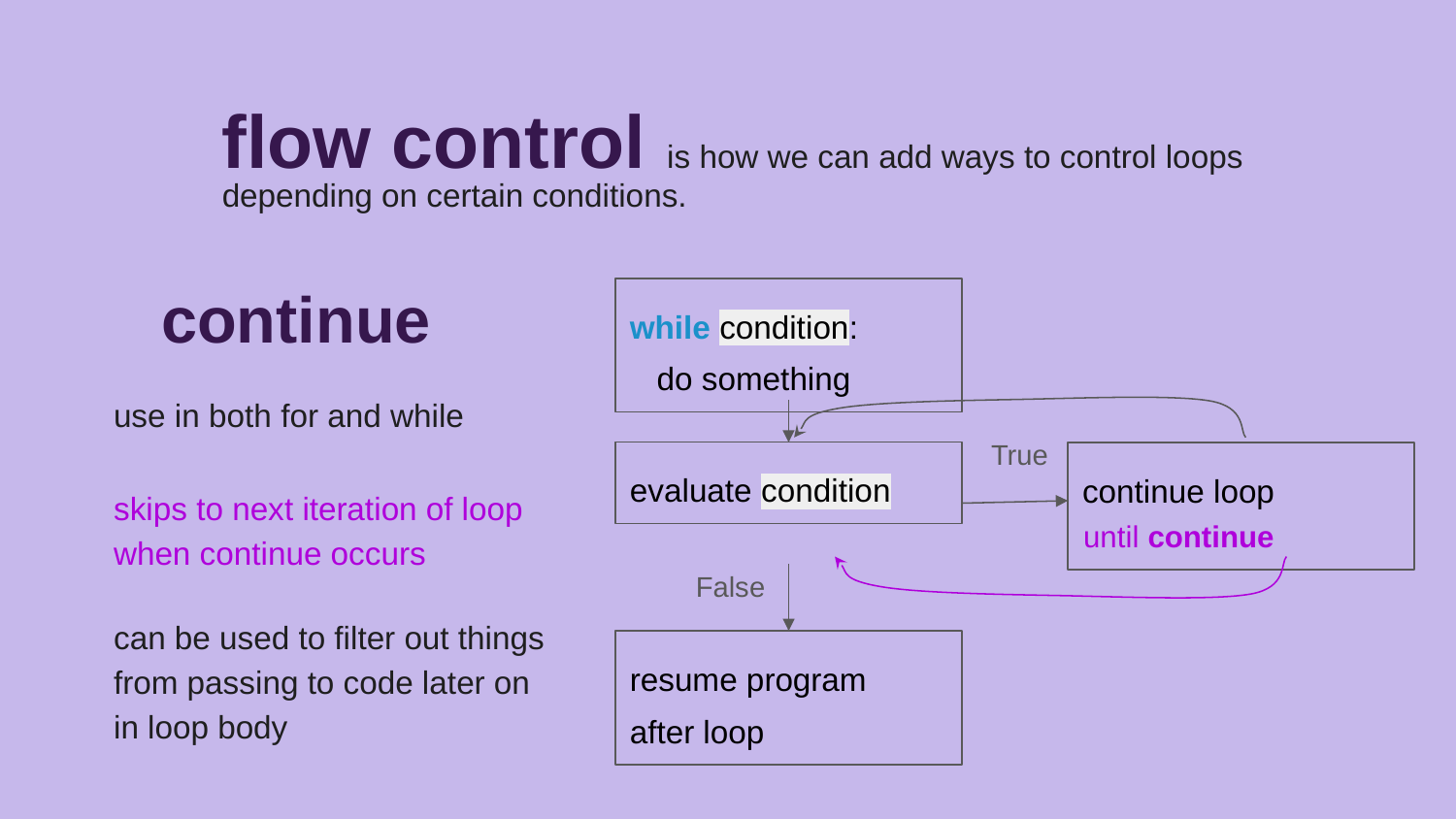

flow control is how we can add ways to control loops  depending on certain conditions.
continue
while condition:
   do something

evaluate condition
True
continue loop

False
resume program
after loop
use in both for and while
skips to next iteration of loop when continue occurs
until continue

can be used to filter out things from passing to code later on in loop body